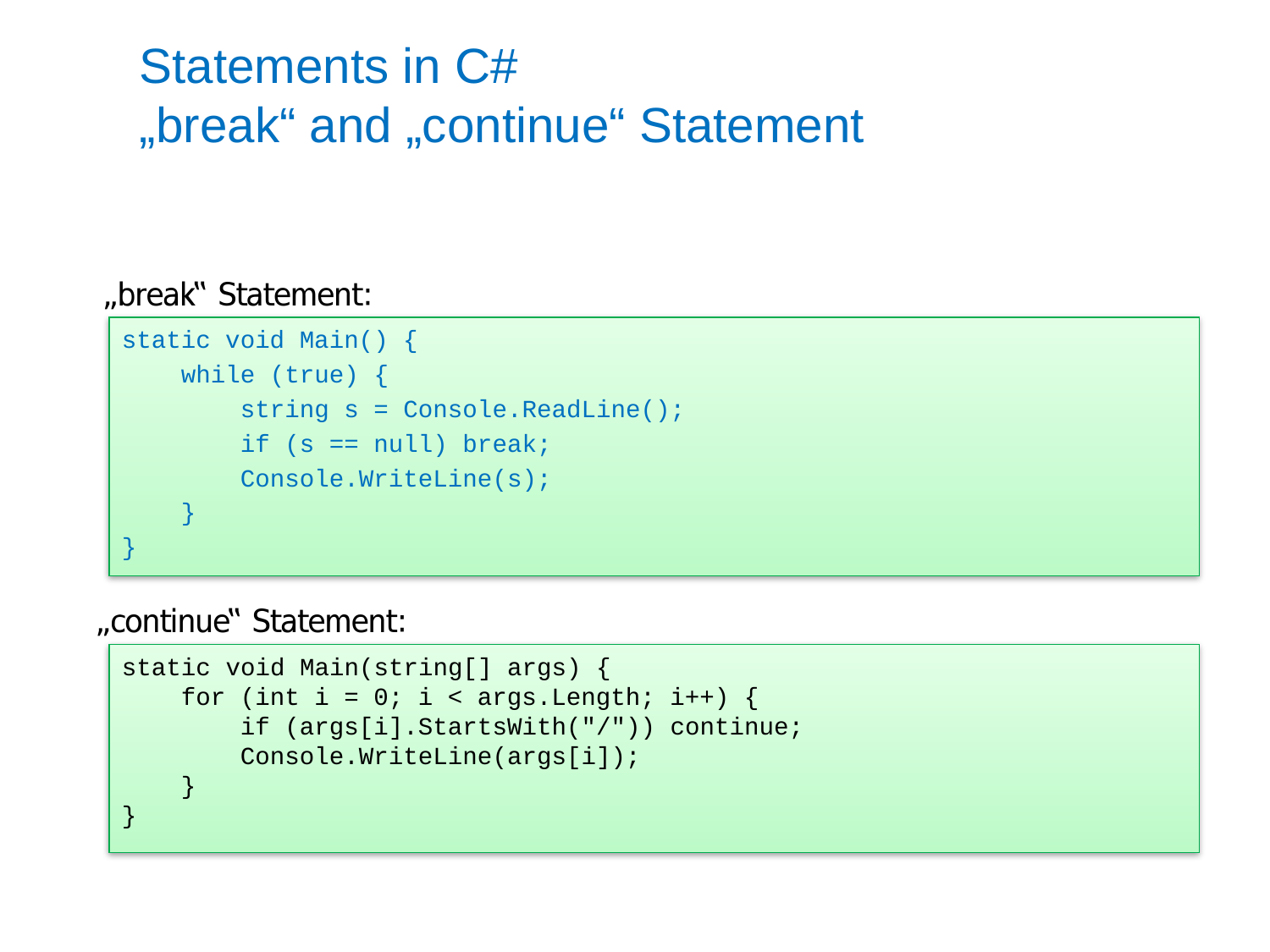

# Statements in C# „break“ and „continue“ Statement
„break“ Statement:
static void Main() {
    while (true) {
        string s = Console.ReadLine();
        if (s == null) break;
        Console.WriteLine(s);
    }
}
„continue“ Statement:
static void Main(string[] args) {
    for (int i = 0; i < args.Length; i++) {
        if (args[i].StartsWith("/")) continue;
        Console.WriteLine(args[i]);
    }
}